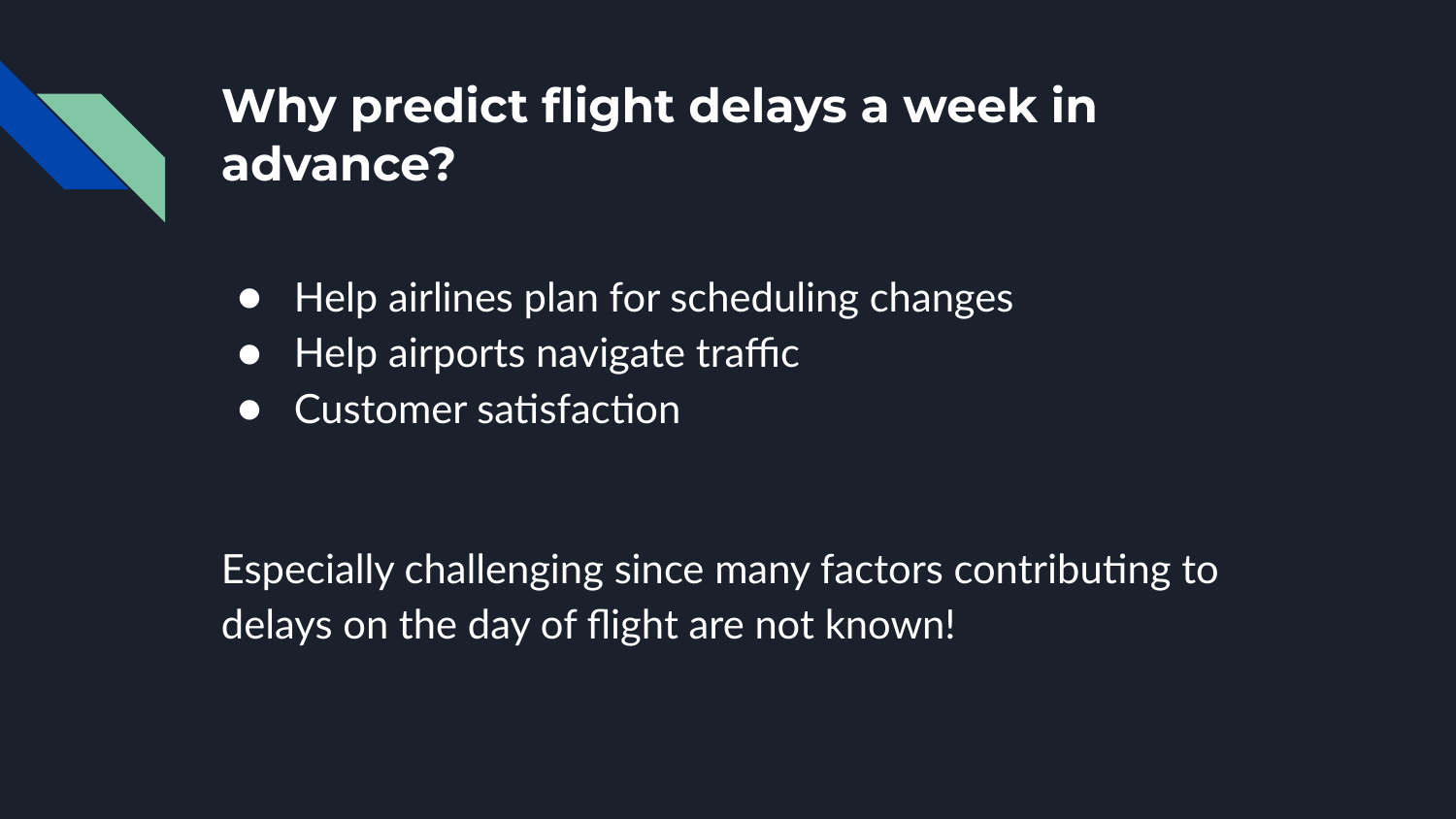

# Why predict flight delays a week in advance?
Help airlines plan for scheduling changes
Help airports navigate traffic
Customer satisfaction

Especially challenging since many factors contributing to delays on the day of flight are not known!